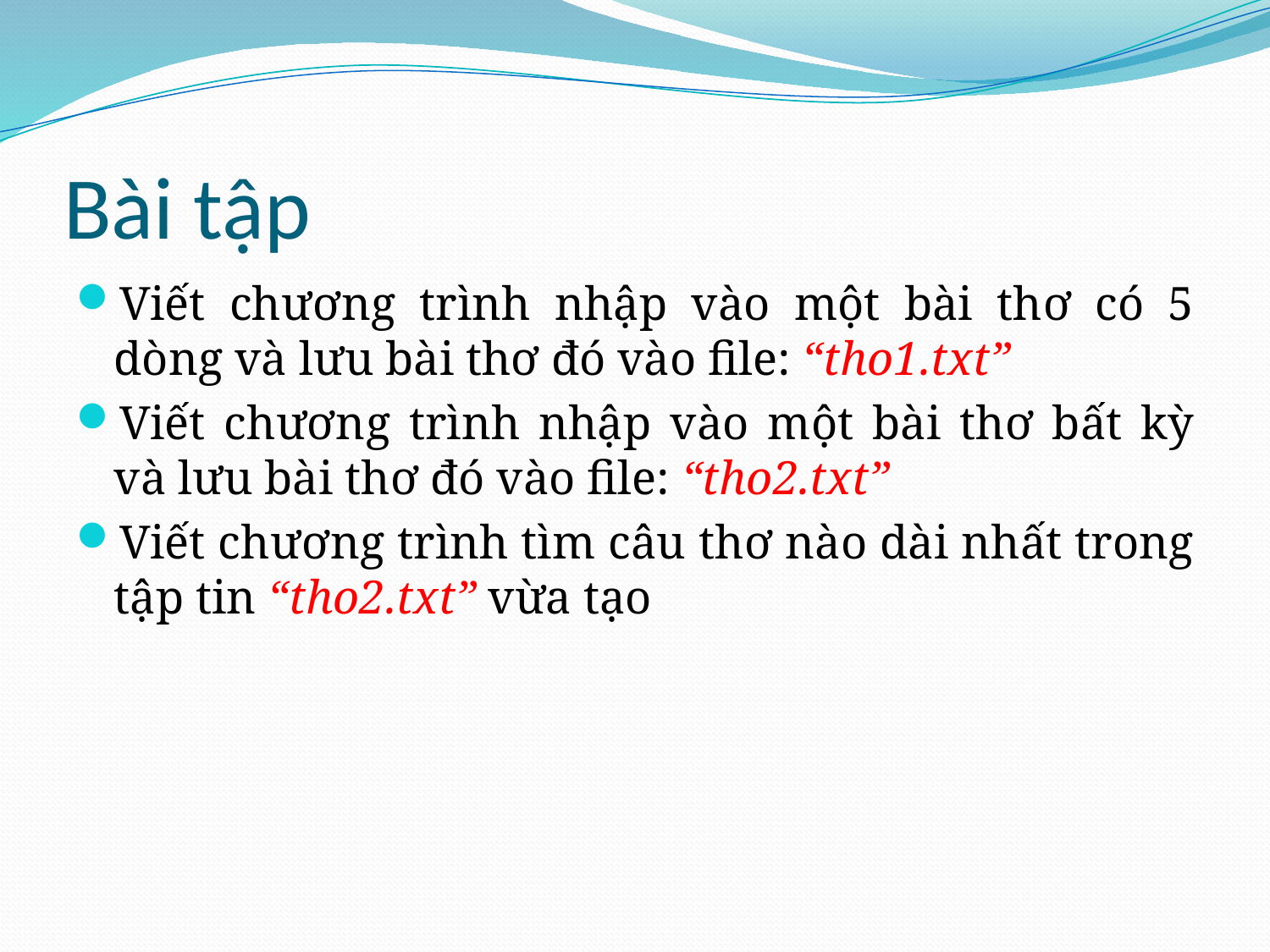

# Bài tập
Viết chương trình nhập vào một bài thơ có 5 dòng và lưu bài thơ đó vào file: “tho1.txt”
Viết chương trình nhập vào một bài thơ bất kỳ và lưu bài thơ đó vào file: “tho2.txt”
Viết chương trình tìm câu thơ nào dài nhất trong tập tin “tho2.txt” vừa tạo